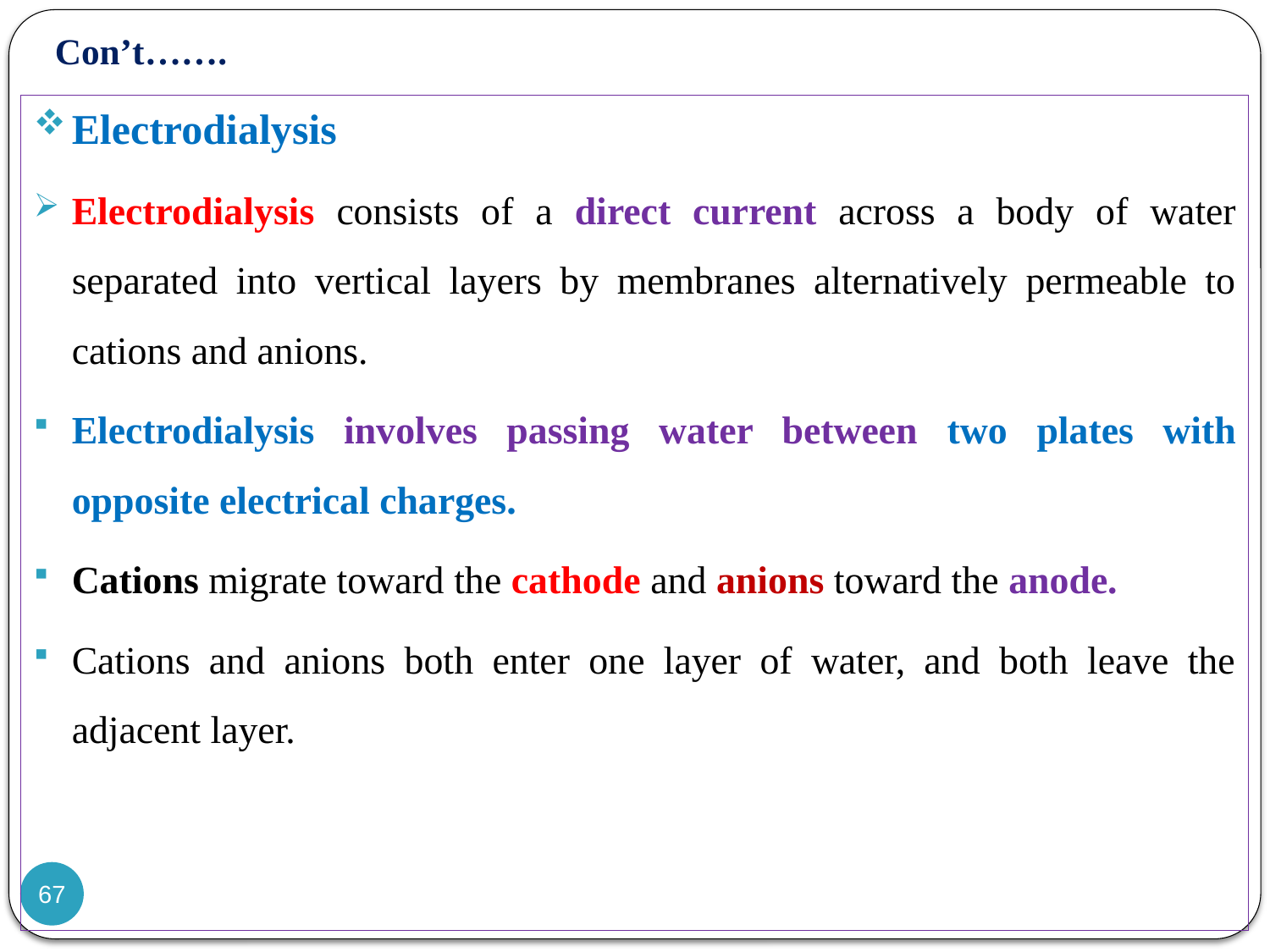

# Con’t…….
Electrodialysis
Electrodialysis consists of a direct current across a body of water separated into vertical layers by membranes alternatively permeable to cations and anions.
Electrodialysis involves passing water between two plates with opposite electrical charges.
Cations migrate toward the cathode and anions toward the anode.
Cations and anions both enter one layer of water, and both leave the adjacent layer.

67